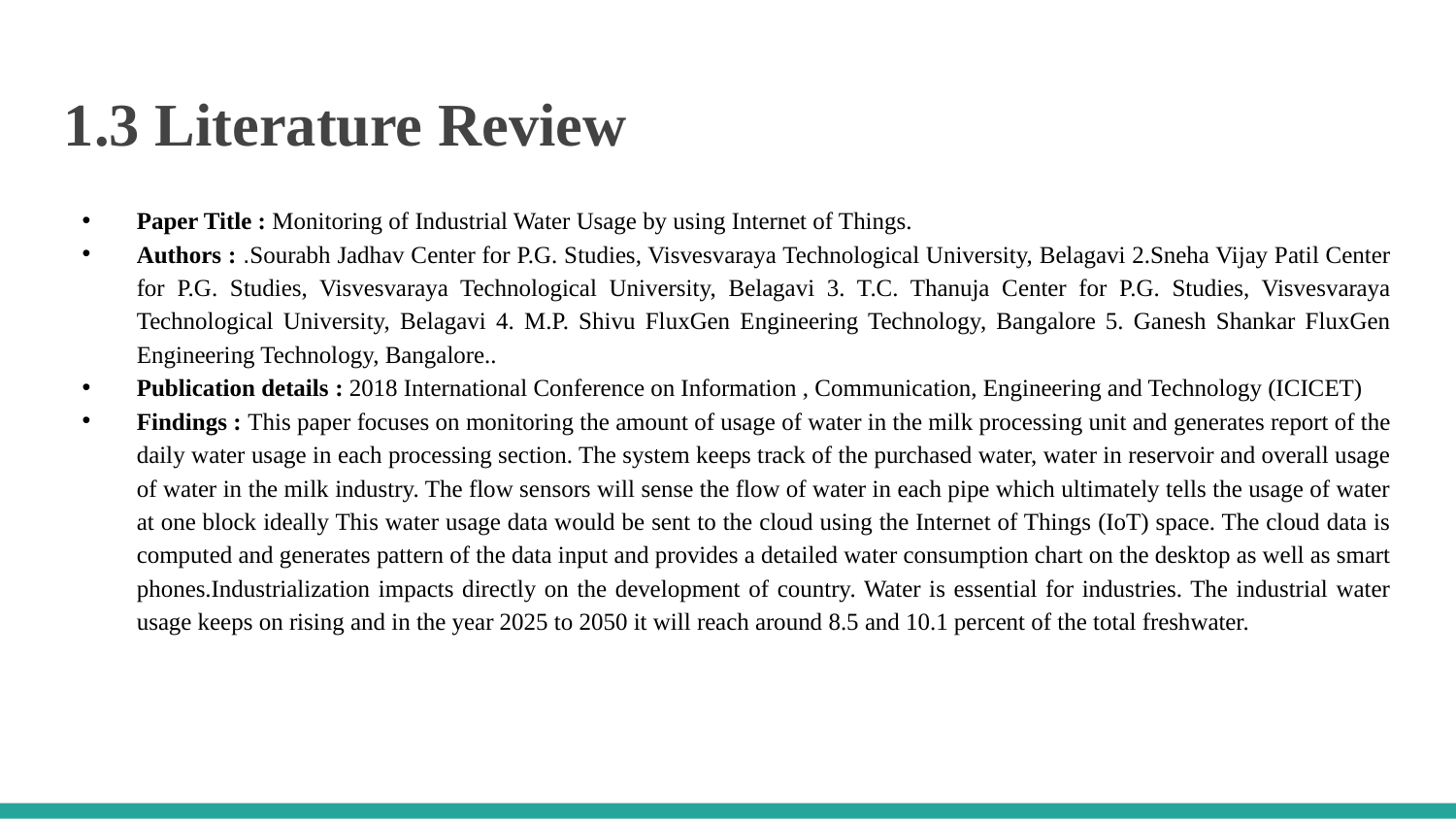

1.3 Literature Review
Paper Title : Monitoring of Industrial Water Usage by using Internet of Things.
Authors : .Sourabh Jadhav Center for P.G. Studies, Visvesvaraya Technological University, Belagavi 2.Sneha Vijay Patil Center for P.G. Studies, Visvesvaraya Technological University, Belagavi 3. T.C. Thanuja Center for P.G. Studies, Visvesvaraya Technological University, Belagavi 4. M.P. Shivu FluxGen Engineering Technology, Bangalore 5. Ganesh Shankar FluxGen Engineering Technology, Bangalore..
Publication details : 2018 International Conference on Information , Communication, Engineering and Technology (ICICET)
Findings : This paper focuses on monitoring the amount of usage of water in the milk processing unit and generates report of the daily water usage in each processing section. The system keeps track of the purchased water, water in reservoir and overall usage of water in the milk industry. The flow sensors will sense the flow of water in each pipe which ultimately tells the usage of water at one block ideally This water usage data would be sent to the cloud using the Internet of Things (IoT) space. The cloud data is computed and generates pattern of the data input and provides a detailed water consumption chart on the desktop as well as smart phones.Industrialization impacts directly on the development of country. Water is essential for industries. The industrial water usage keeps on rising and in the year 2025 to 2050 it will reach around 8.5 and 10.1 percent of the total freshwater.